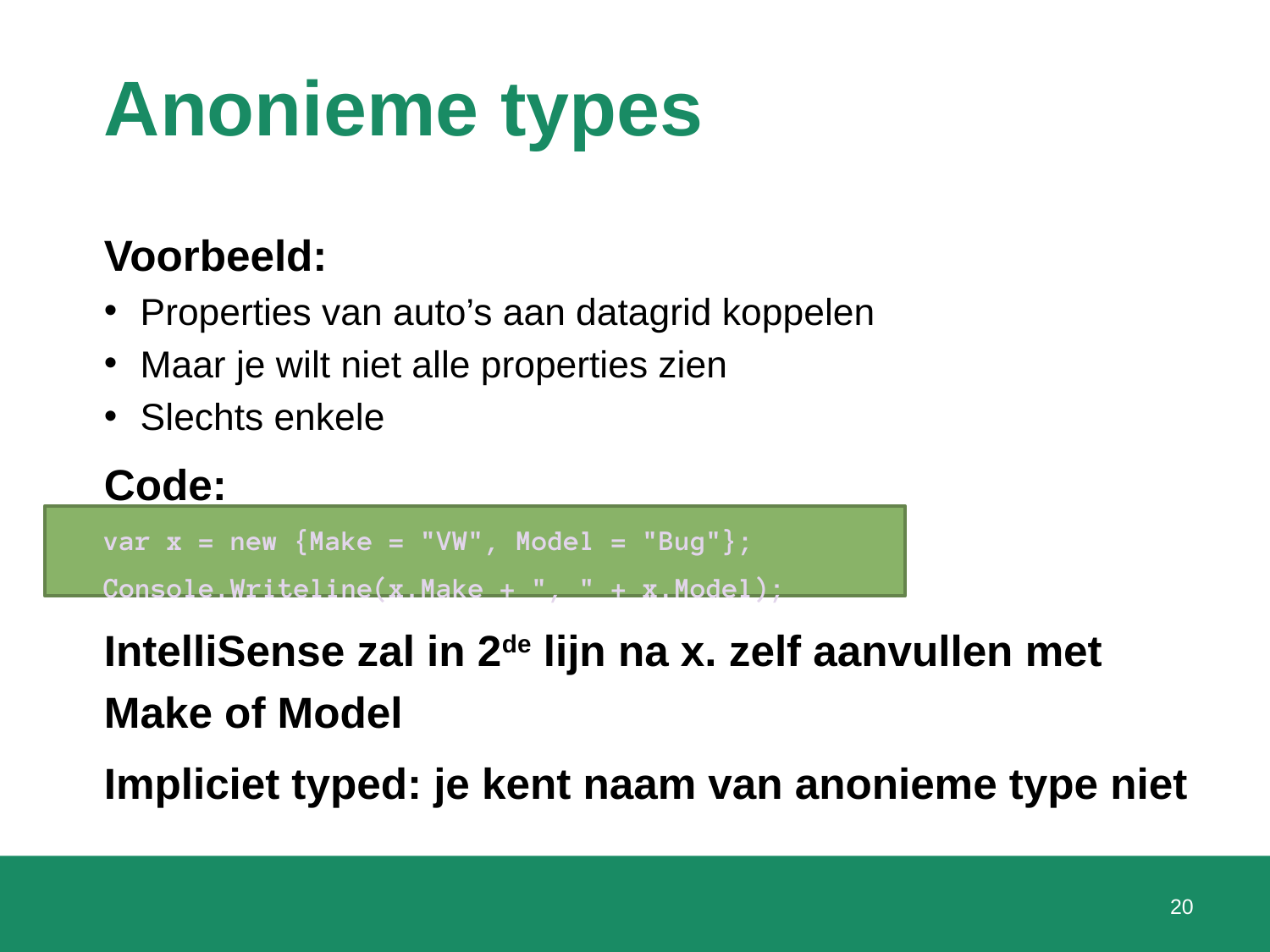

# Anonieme types
Voorbeeld:
Properties van auto’s aan datagrid koppelen
Maar je wilt niet alle properties zien
Slechts enkele
Code:
var x = new {Make = "VW", Model = "Bug"};
Console.Writeline(x.Make + ", " + x.Model);
IntelliSense zal in 2de lijn na x. zelf aanvullen met Make of Model
Impliciet typed: je kent naam van anonieme type niet

20